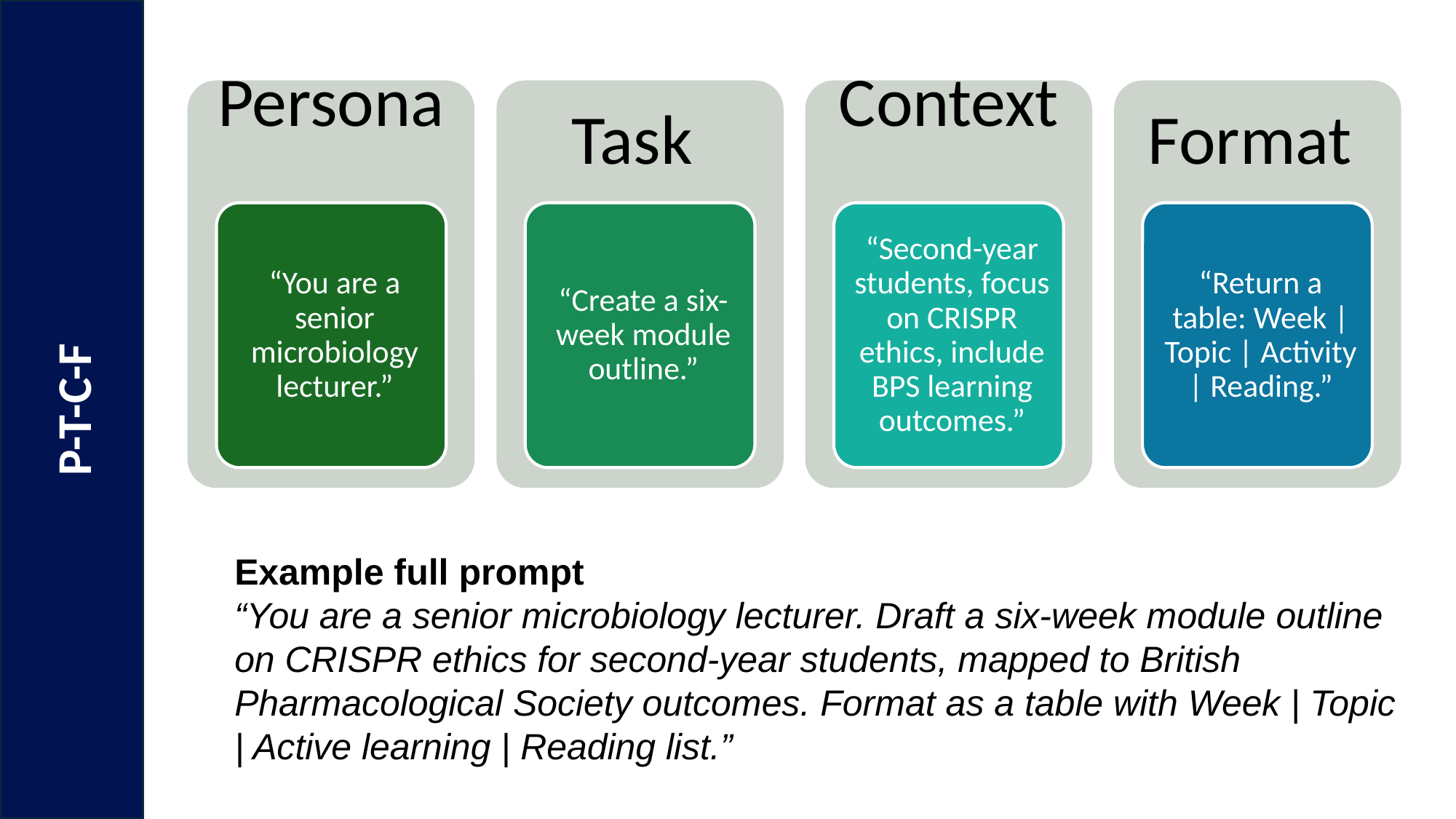

P-T-C-F
Persona
“You are a senior microbiology lecturer.”
Task
“Create a six-week module outline.”
Context
“Second-year students, focus on CRISPR ethics, include BPS learning outcomes.”
Format
“Return a table: Week | Topic | Activity | Reading.”
Example full prompt
“You are a senior microbiology lecturer. Draft a six-week module outline on CRISPR ethics for second-year students, mapped to British Pharmacological Society outcomes. Format as a table with Week | Topic | Active learning | Reading list.”